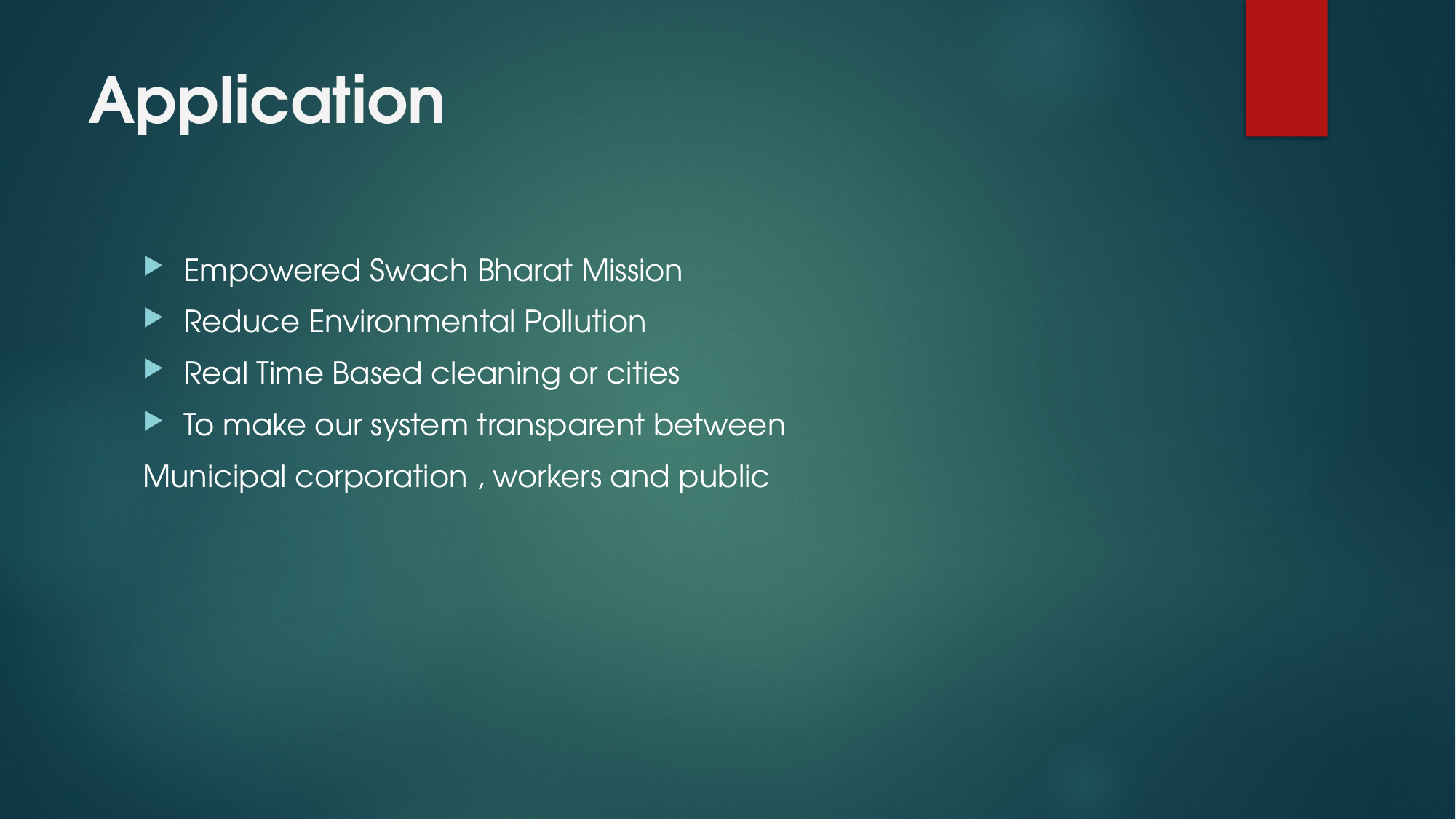

# Application
Empowered Swach Bharat Mission
Reduce Environmental Pollution
Real Time Based cleaning or cities
To make our system transparent between
Municipal corporation , workers and public